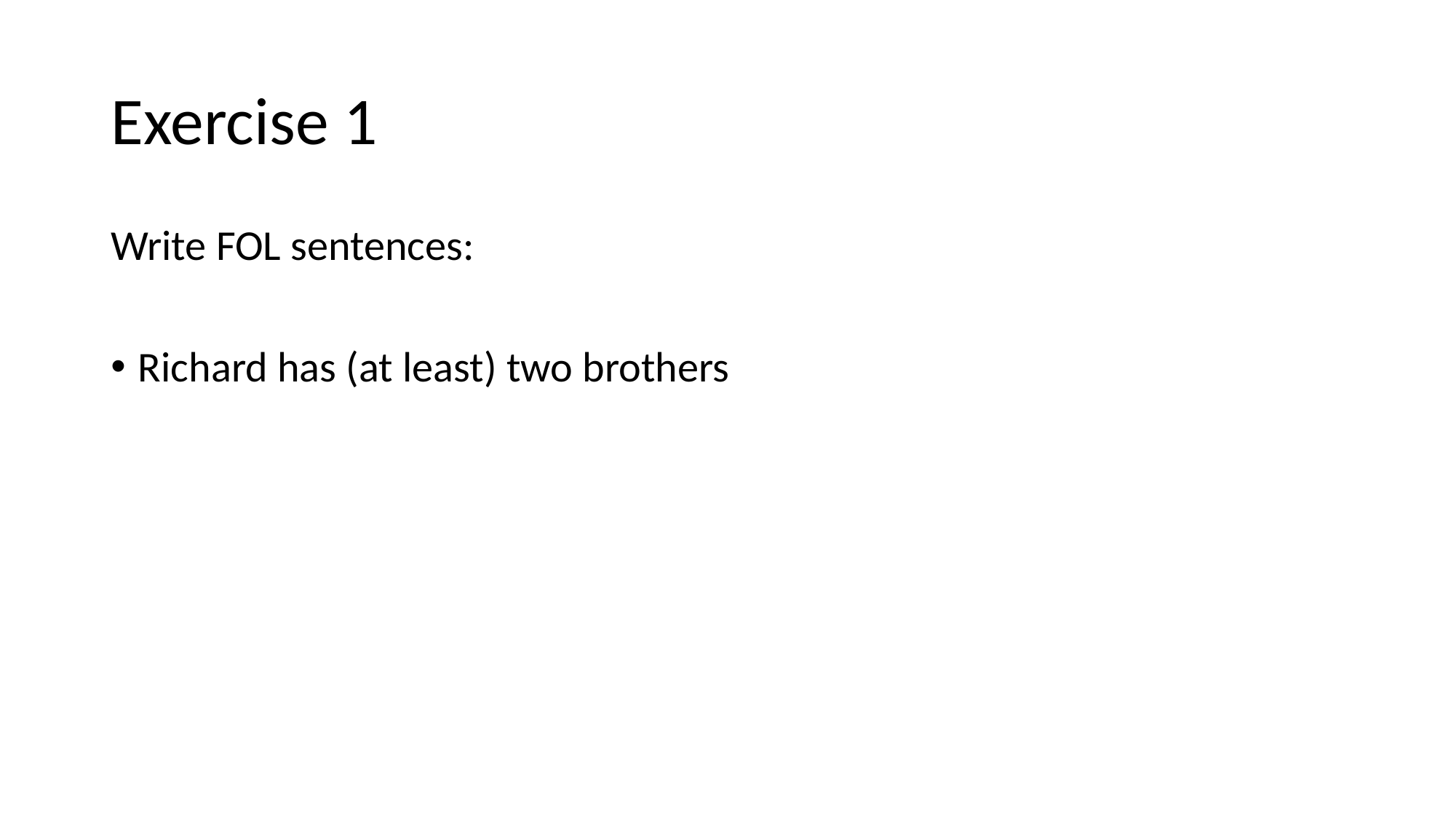

# Exercise 1
Write FOL sentences:

Richard has (at least) two brothers